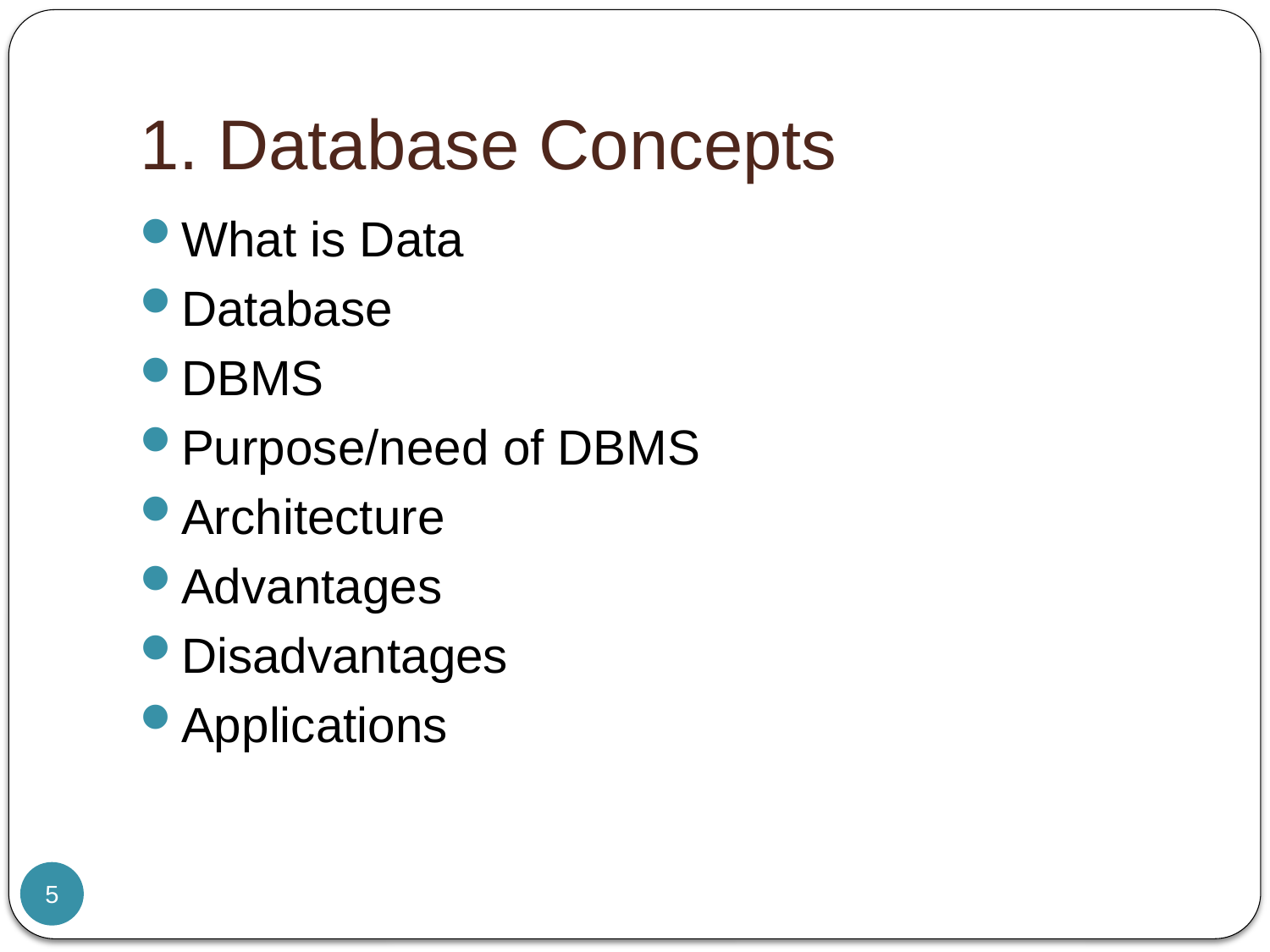

# 1. Database Concepts
What is Data
Database
DBMS
Purpose/need of DBMS
Architecture
Advantages
Disadvantages
Applications
5